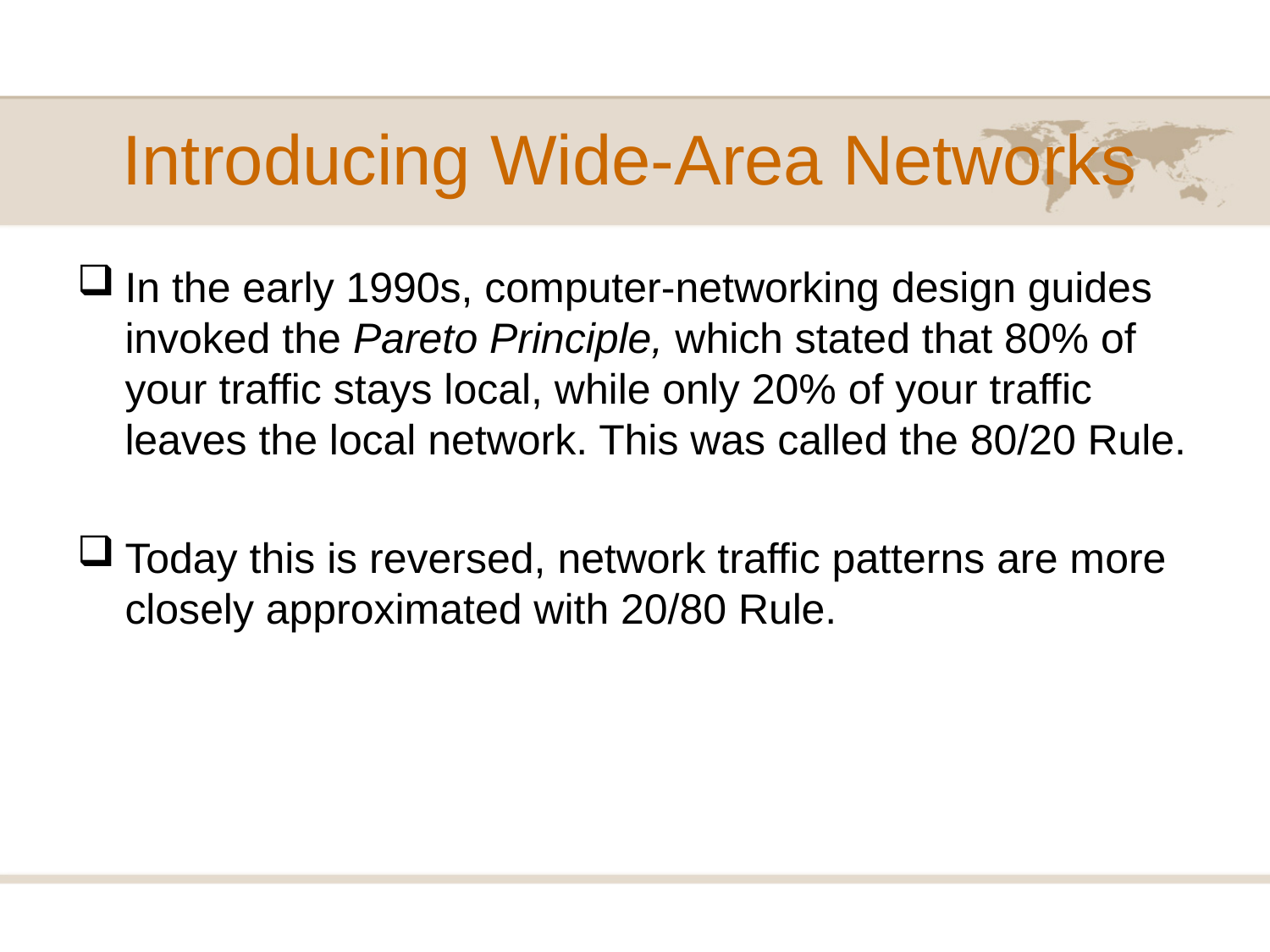

# Introducing Wide-Area Networks
In the early 1990s, computer-networking design guides invoked the Pareto Principle, which stated that 80% of your traffic stays local, while only 20% of your traffic leaves the local network. This was called the 80/20 Rule.

Today this is reversed, network traffic patterns are more closely approximated with 20/80 Rule.